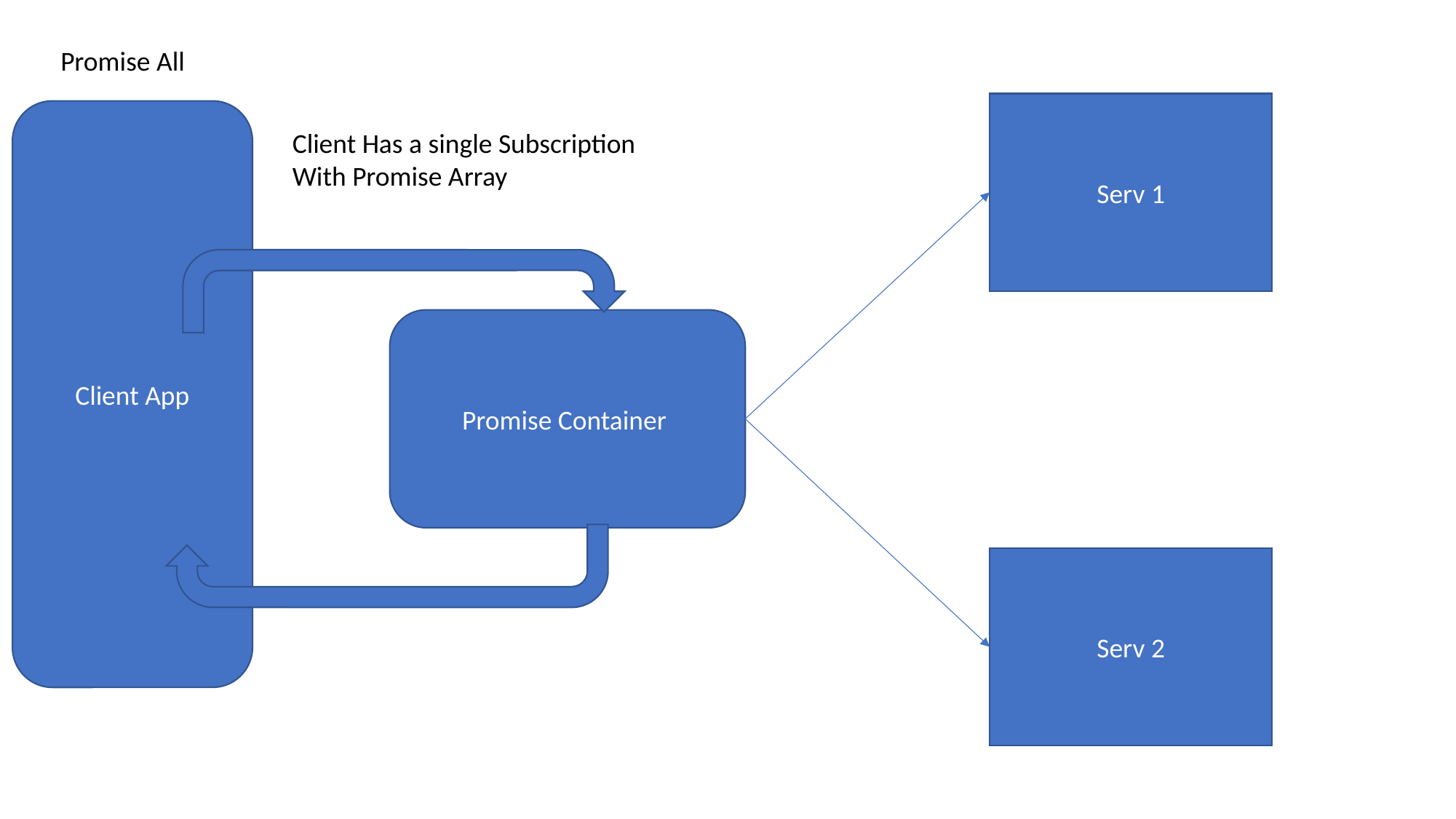

Promise All
Serv 1
Client App
Client Has a single Subscription With Promise Array

Promise Container

Serv 2